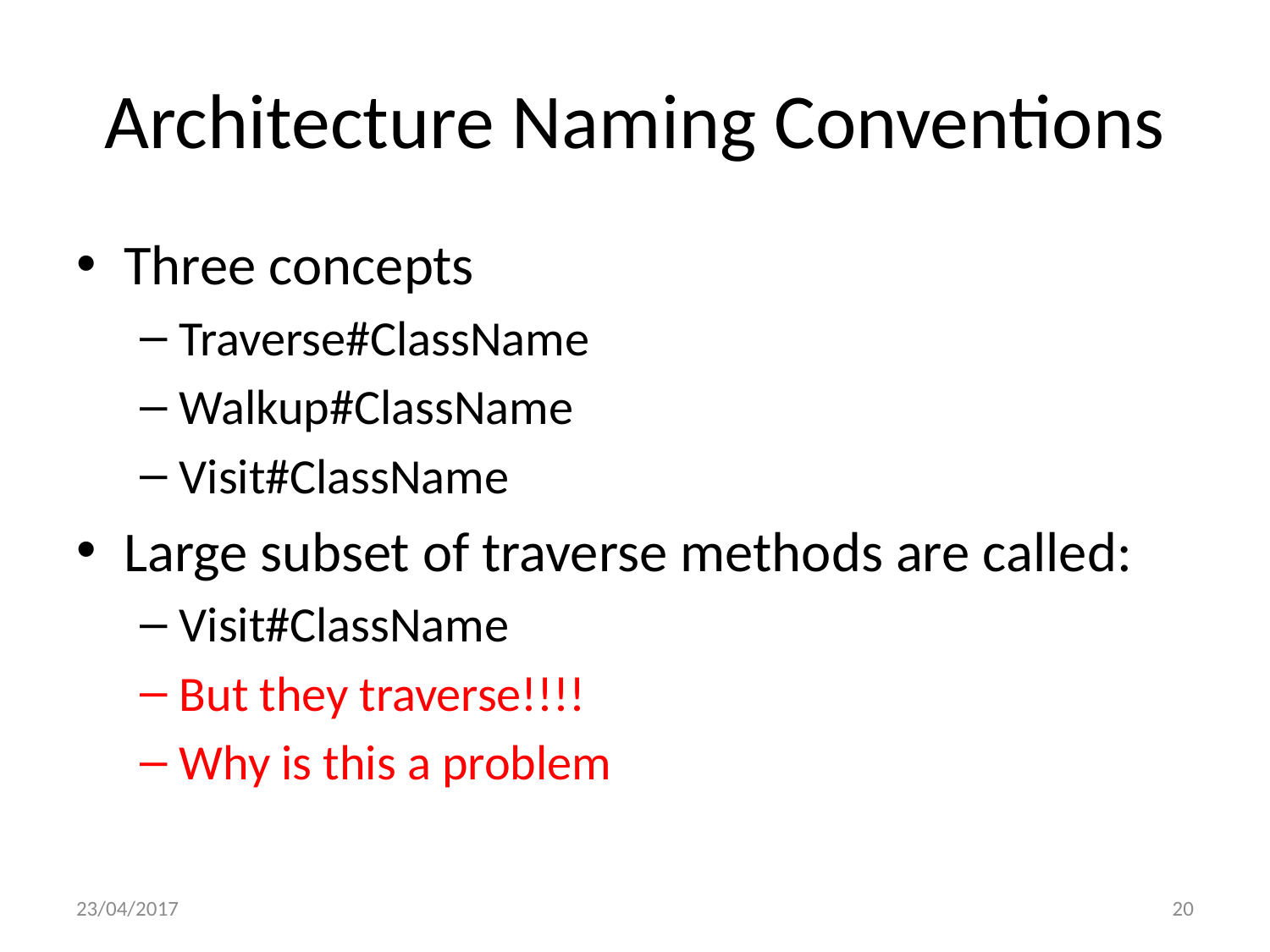

# Architecture Naming Conventions
Three concepts
Traverse#ClassName
Walkup#ClassName
Visit#ClassName
Large subset of traverse methods are called:
Visit#ClassName
But they traverse!!!!
Why is this a problem
23/04/2017
20